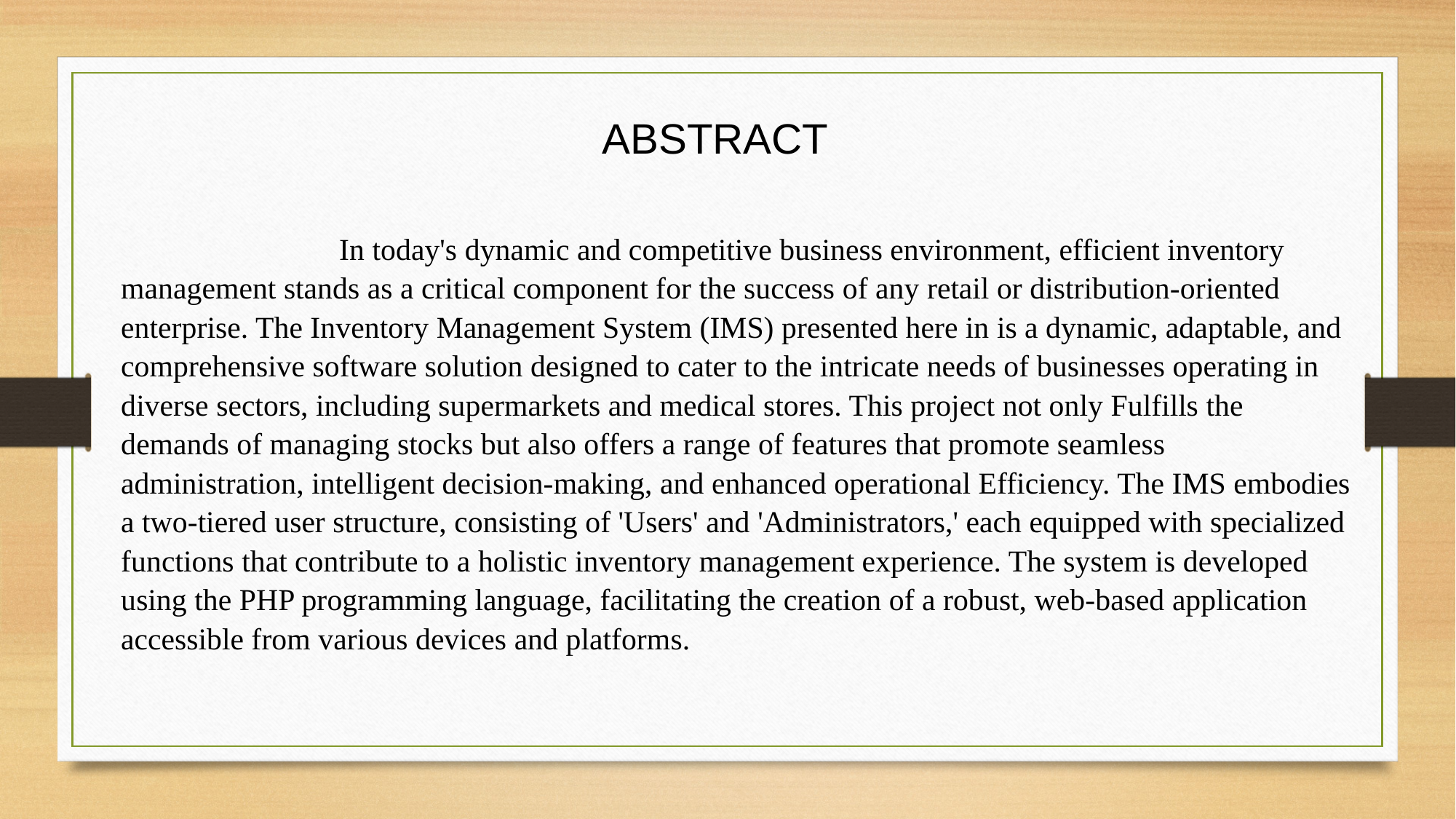

ABSTRACT
		In today's dynamic and competitive business environment, efficient inventory management stands as a critical component for the success of any retail or distribution-oriented enterprise. The Inventory Management System (IMS) presented here in is a dynamic, adaptable, and comprehensive software solution designed to cater to the intricate needs of businesses operating in diverse sectors, including supermarkets and medical stores. This project not only Fulfills the demands of managing stocks but also offers a range of features that promote seamless administration, intelligent decision-making, and enhanced operational Efficiency. The IMS embodies a two-tiered user structure, consisting of 'Users' and 'Administrators,' each equipped with specialized functions that contribute to a holistic inventory management experience. The system is developed using the PHP programming language, facilitating the creation of a robust, web-based application accessible from various devices and platforms.